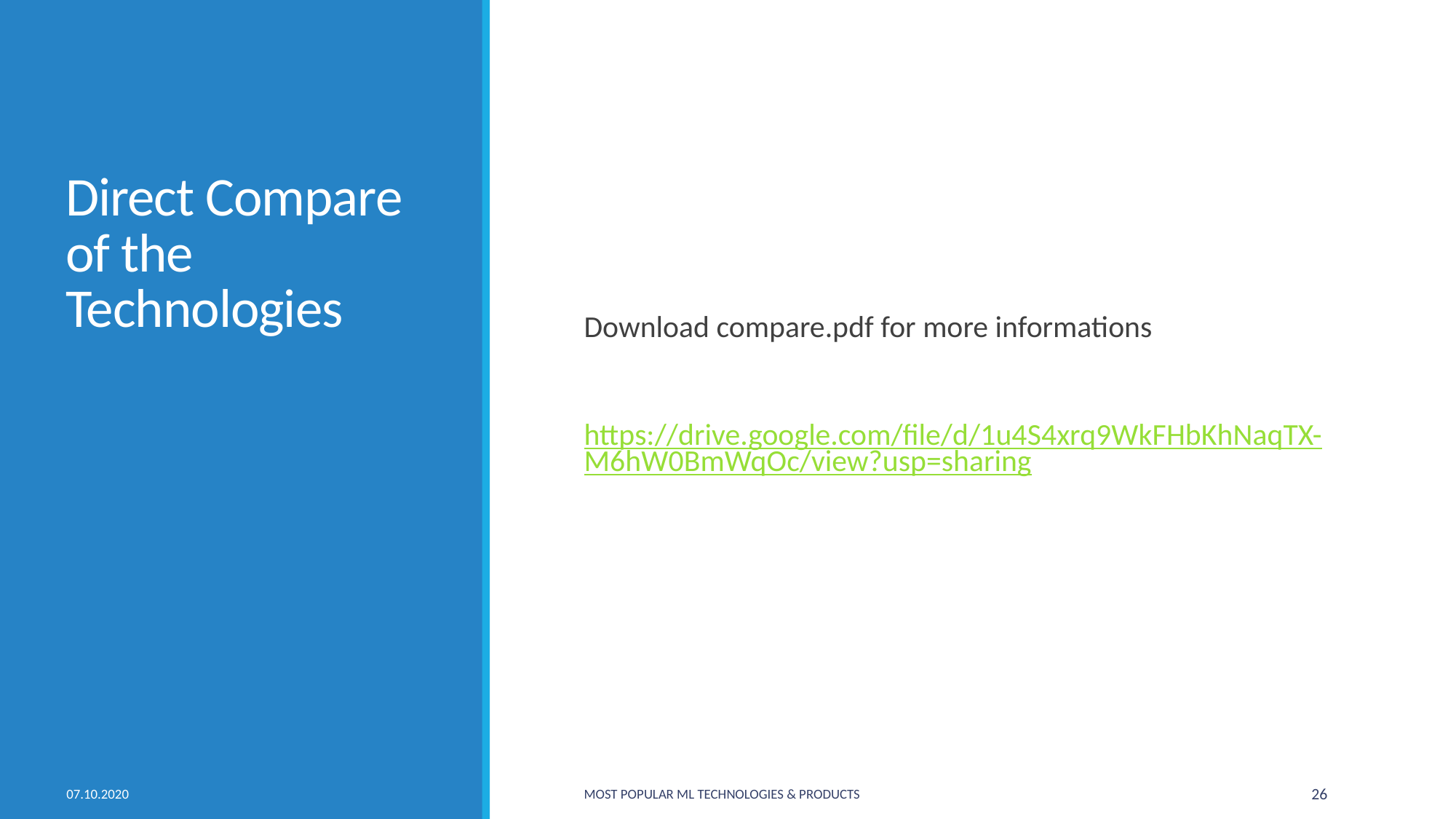

# Direct Compare of the Technologies
Download compare.pdf for more informations

https://drive.google.com/file/d/1u4S4xrq9WkFHbKhNaqTX-M6hW0BmWqOc/view?usp=sharing

07.10.2020
Most Popular ML Technologies & Products
26